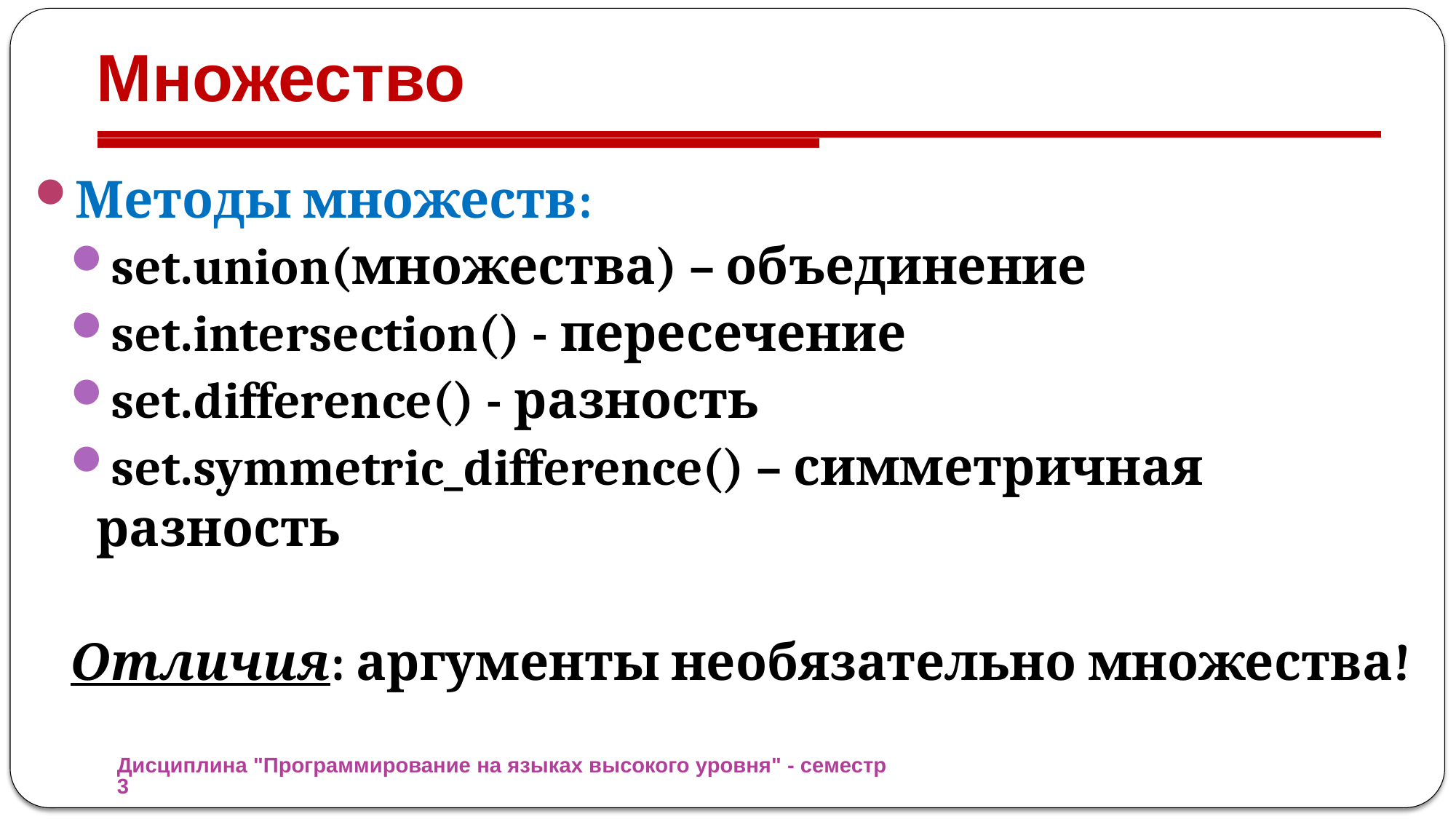

# Множество
Методы множеств:
set.union(множества) – объединение
set.intersection() - пересечение
set.difference() - разность
set.symmetric_difference() – симметричная разность

Отличия: аргументы необязательно множества!
Дисциплина "Программирование на языках высокого уровня" - семестр 3